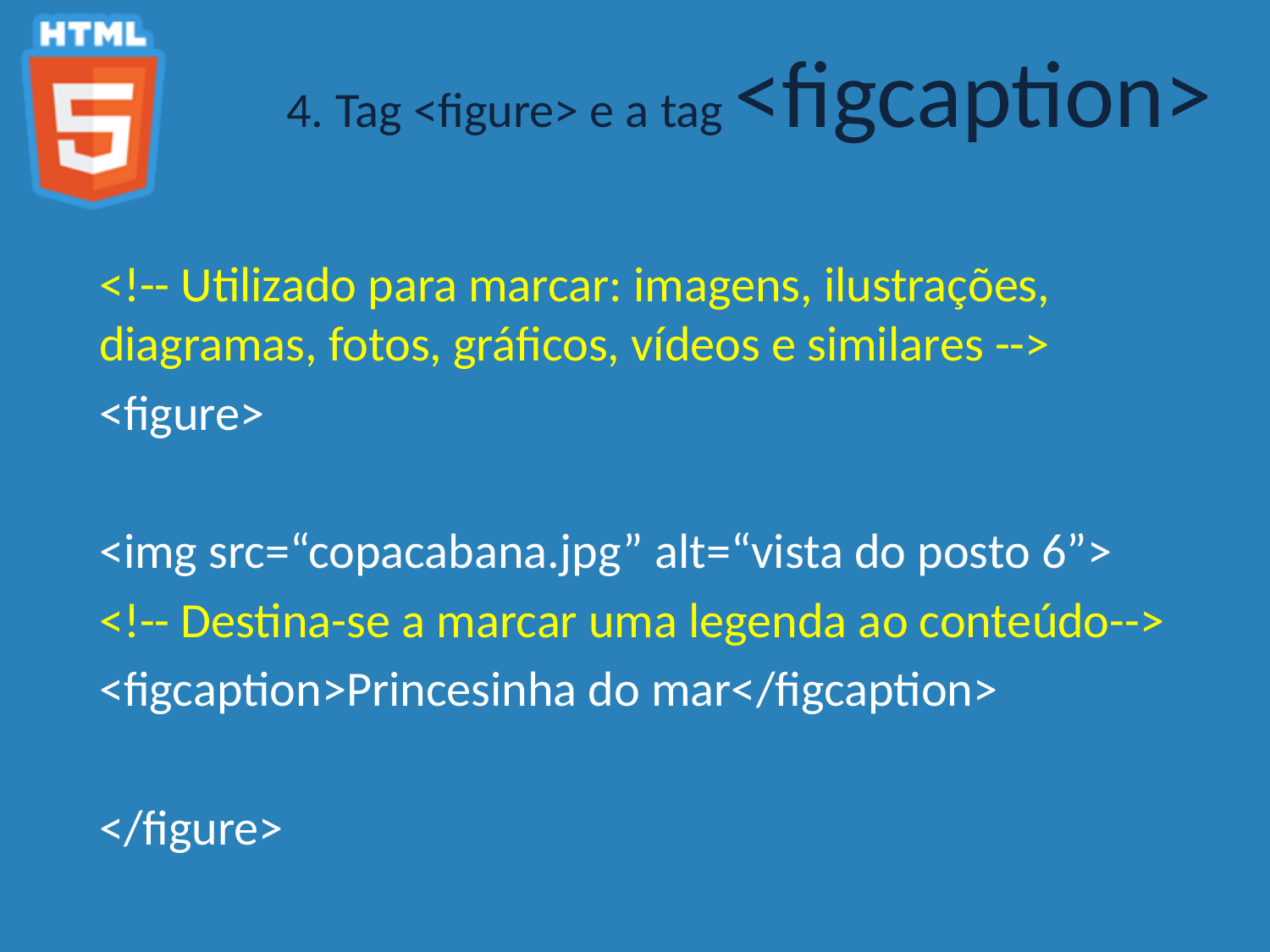

4. Tag <figure> e a tag <figcaption>
<!-- Utilizado para marcar: imagens, ilustrações, diagramas, fotos, gráficos, vídeos e similares -->
<figure>

<img src=“copacabana.jpg” alt=“vista do posto 6”>
<!-- Destina-se a marcar uma legenda ao conteúdo-->
<figcaption>Princesinha do mar</figcaption>

</figure>